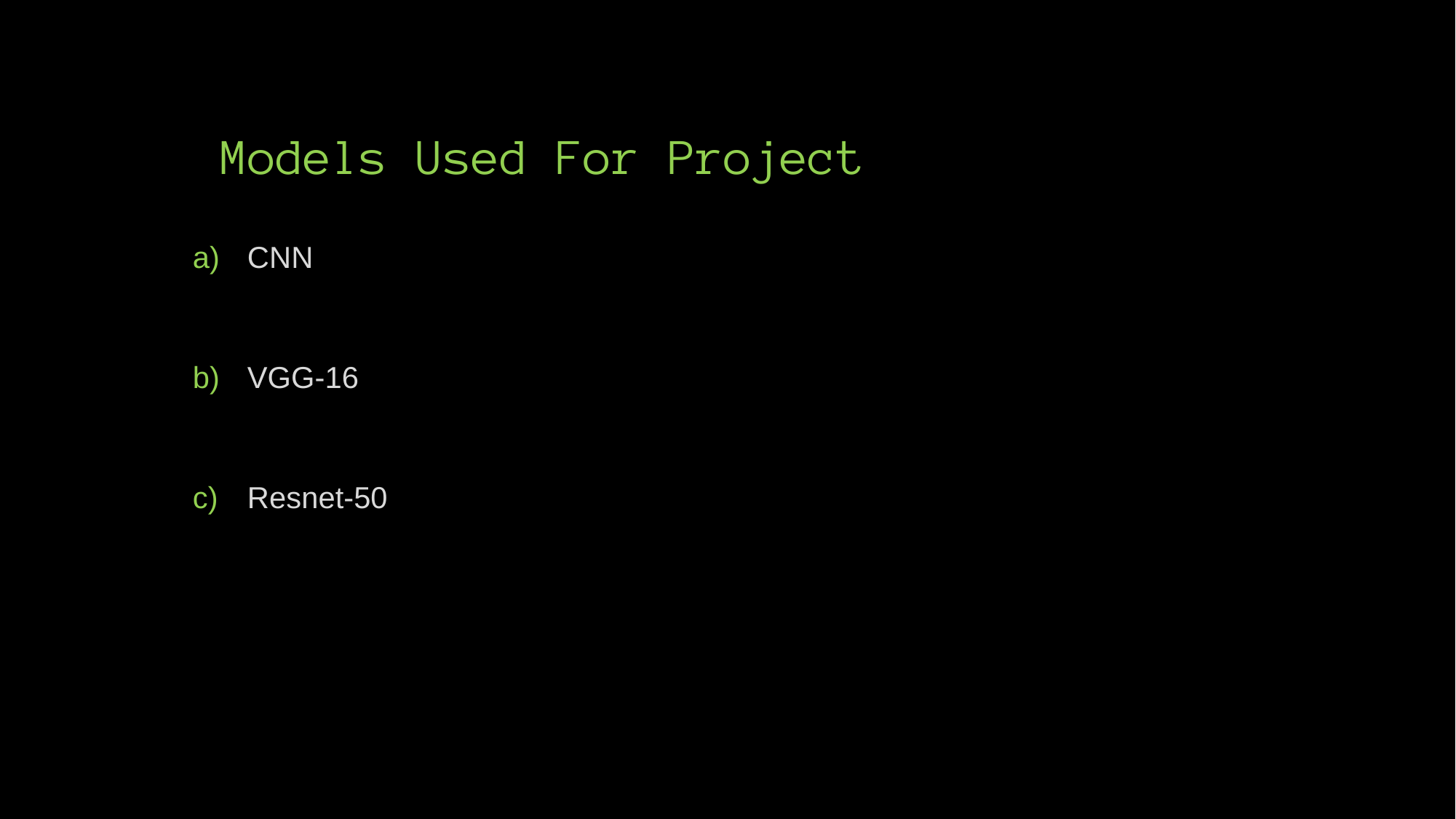

# Models Used For Project
CNN

VGG-16

Resnet-50